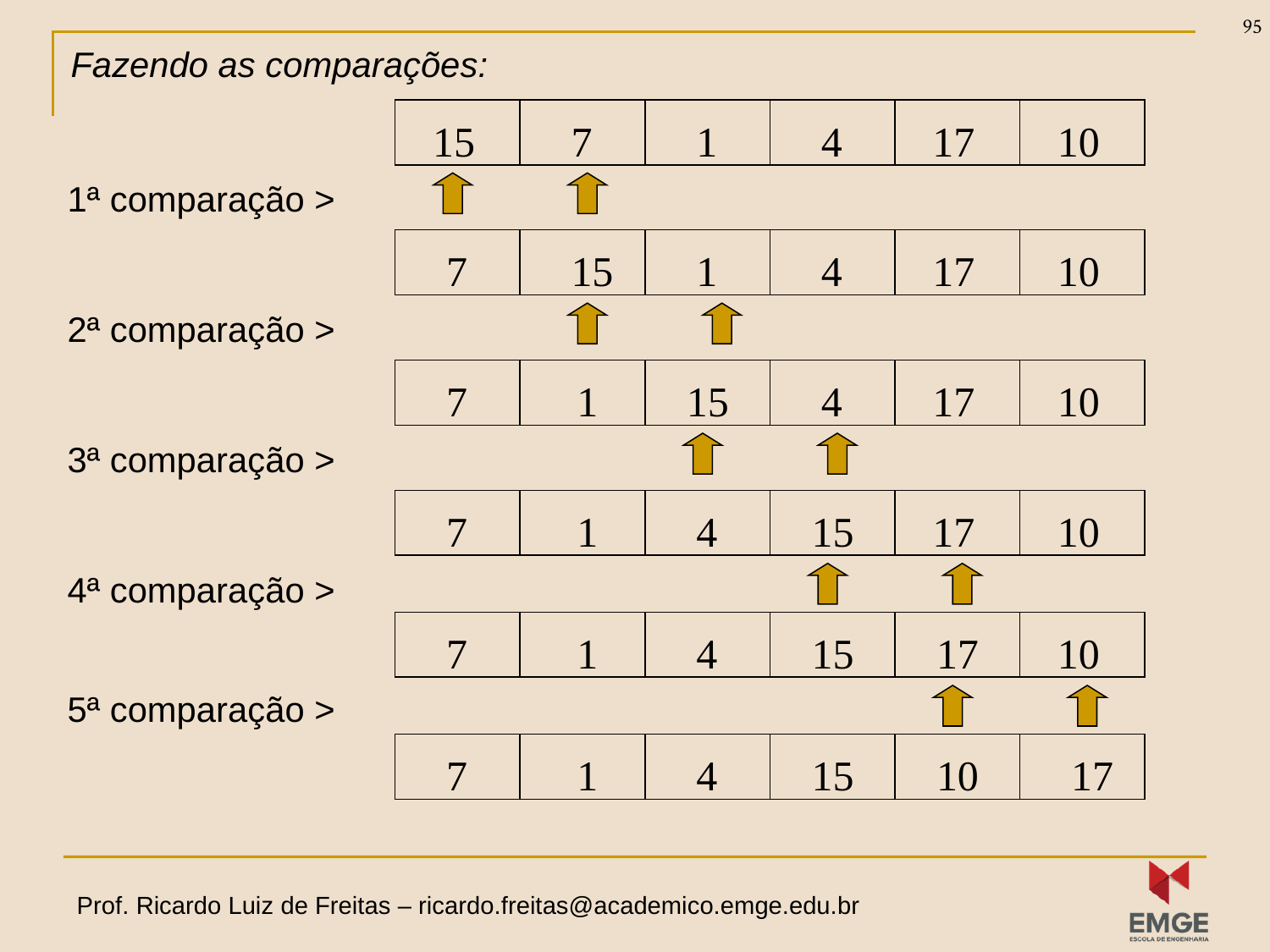

95
Fazendo as comparações:

15
7
1
4
17
10

7
15
1
4
17
10

7
1
15
4
17
10

7
1
4
15
17
10

7
1
4
15
17
10

7
1
4
15
10
17
1ª comparação >
2ª comparação >
3ª comparação >
4ª comparação >
5ª comparação >